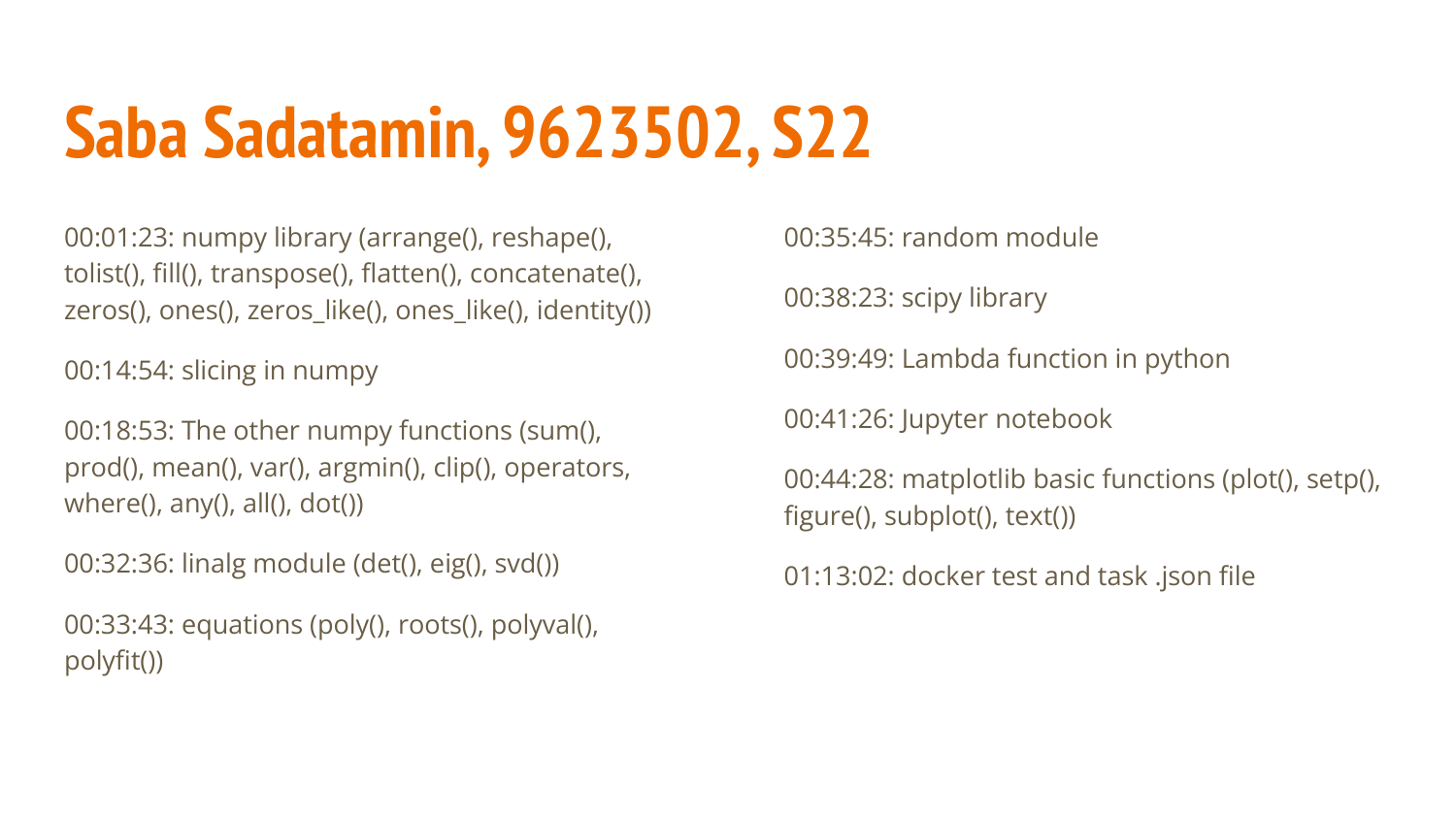

# Saba Sadatamin, 9623502, S22
00:01:23: numpy library (arrange(), reshape(), tolist(), fill(), transpose(), flatten(), concatenate(), zeros(), ones(), zeros_like(), ones_like(), identity())
00:14:54: slicing in numpy
00:18:53: The other numpy functions (sum(), prod(), mean(), var(), argmin(), clip(), operators, where(), any(), all(), dot())
00:32:36: linalg module (det(), eig(), svd())
00:33:43: equations (poly(), roots(), polyval(), polyfit())

00:35:45: random module
00:38:23: scipy library
00:39:49: Lambda function in python
00:41:26: Jupyter notebook
00:44:28: matplotlib basic functions (plot(), setp(), figure(), subplot(), text())
01:13:02: docker test and task .json file